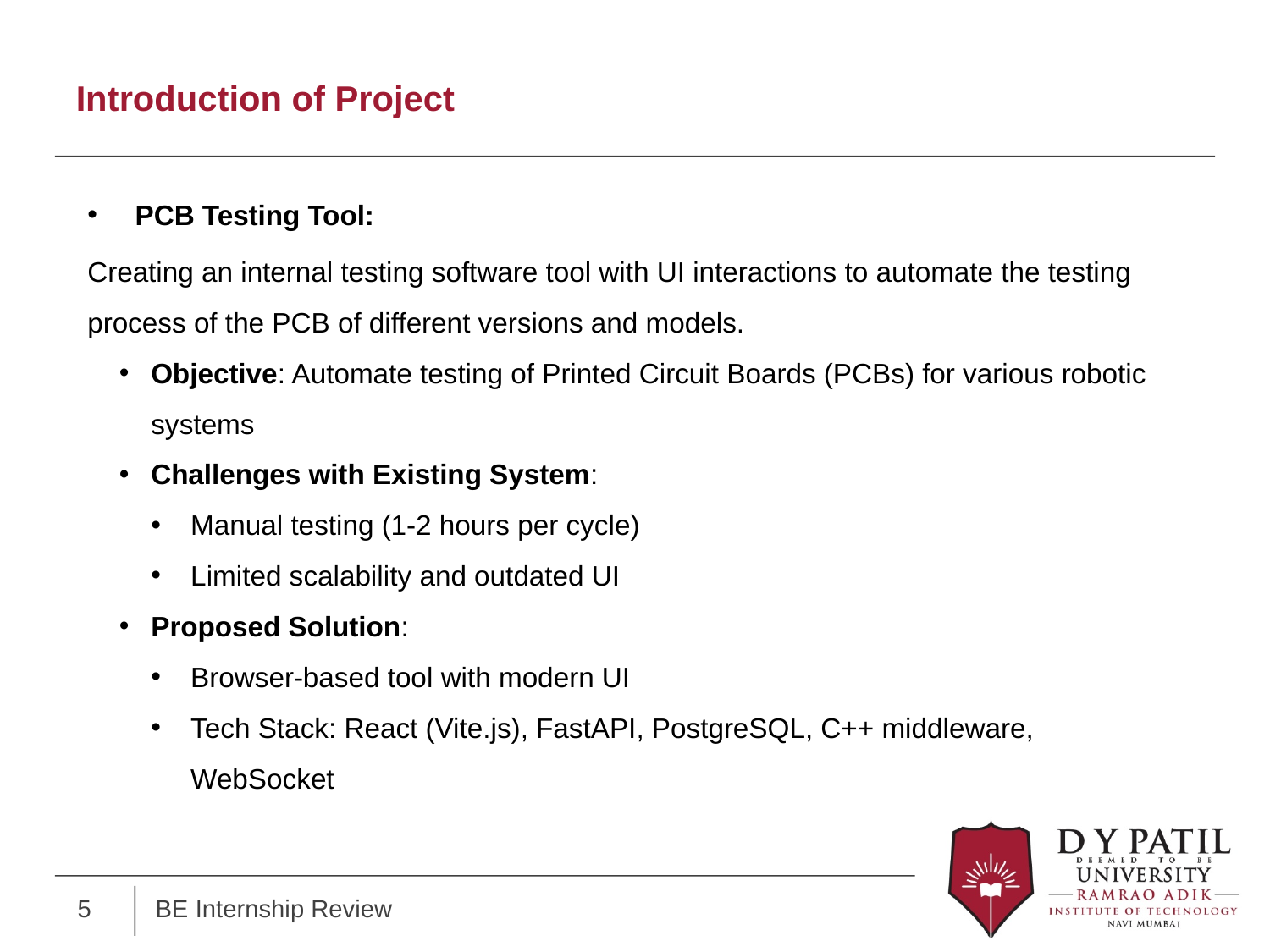

Introduction of Project
PCB Testing Tool:
Creating an internal testing software tool with UI interactions to automate the testing process of the PCB of different versions and models.
Objective: Automate testing of Printed Circuit Boards (PCBs) for various robotic systems
Challenges with Existing System:
Manual testing (1-2 hours per cycle)
Limited scalability and outdated UI
Proposed Solution:
Browser-based tool with modern UI
Tech Stack: React (Vite.js), FastAPI, PostgreSQL, C++ middleware, WebSocket

5
BE Internship Review